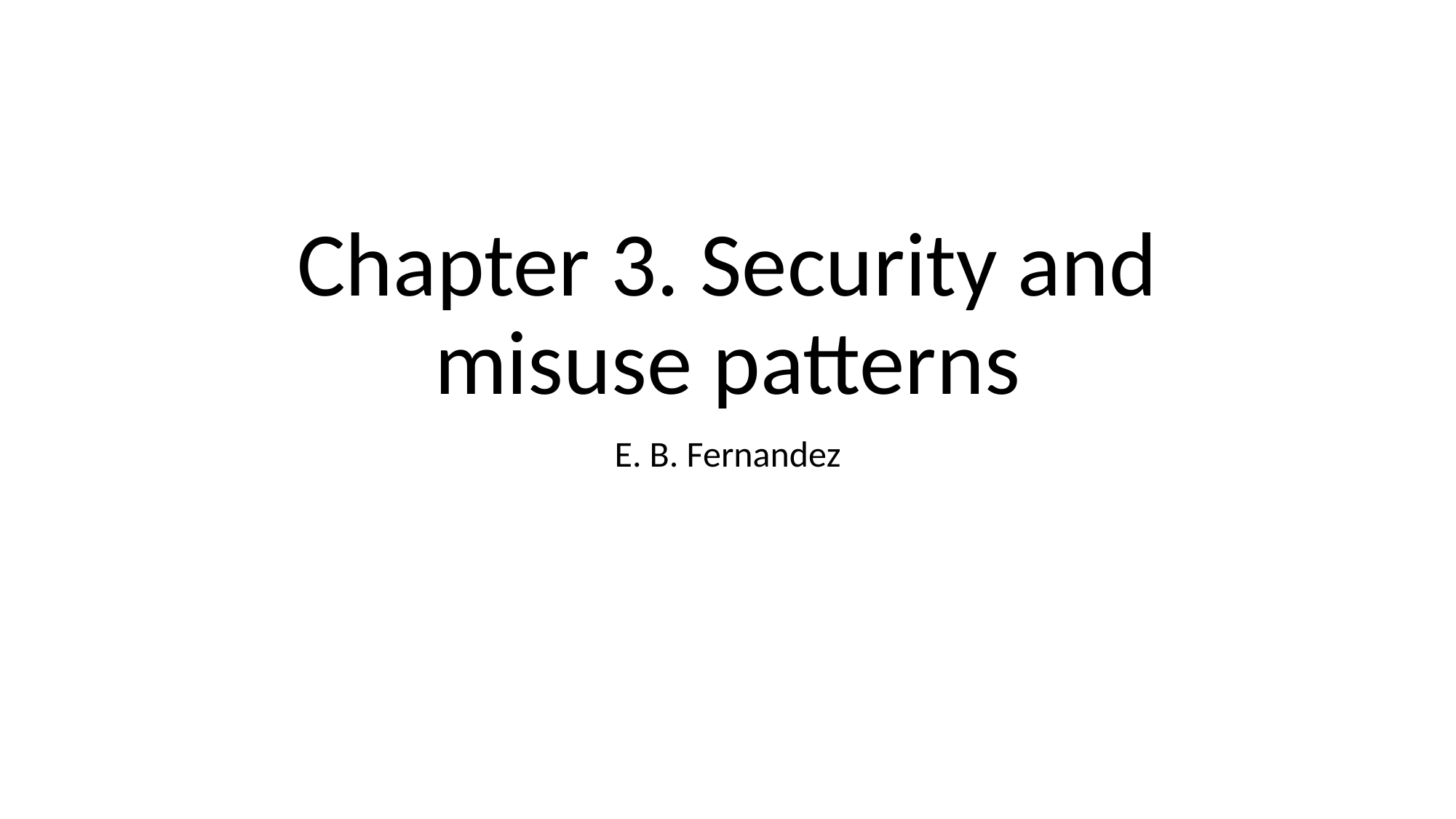

# Chapter 3. Security and misuse patterns
E. B. Fernandez